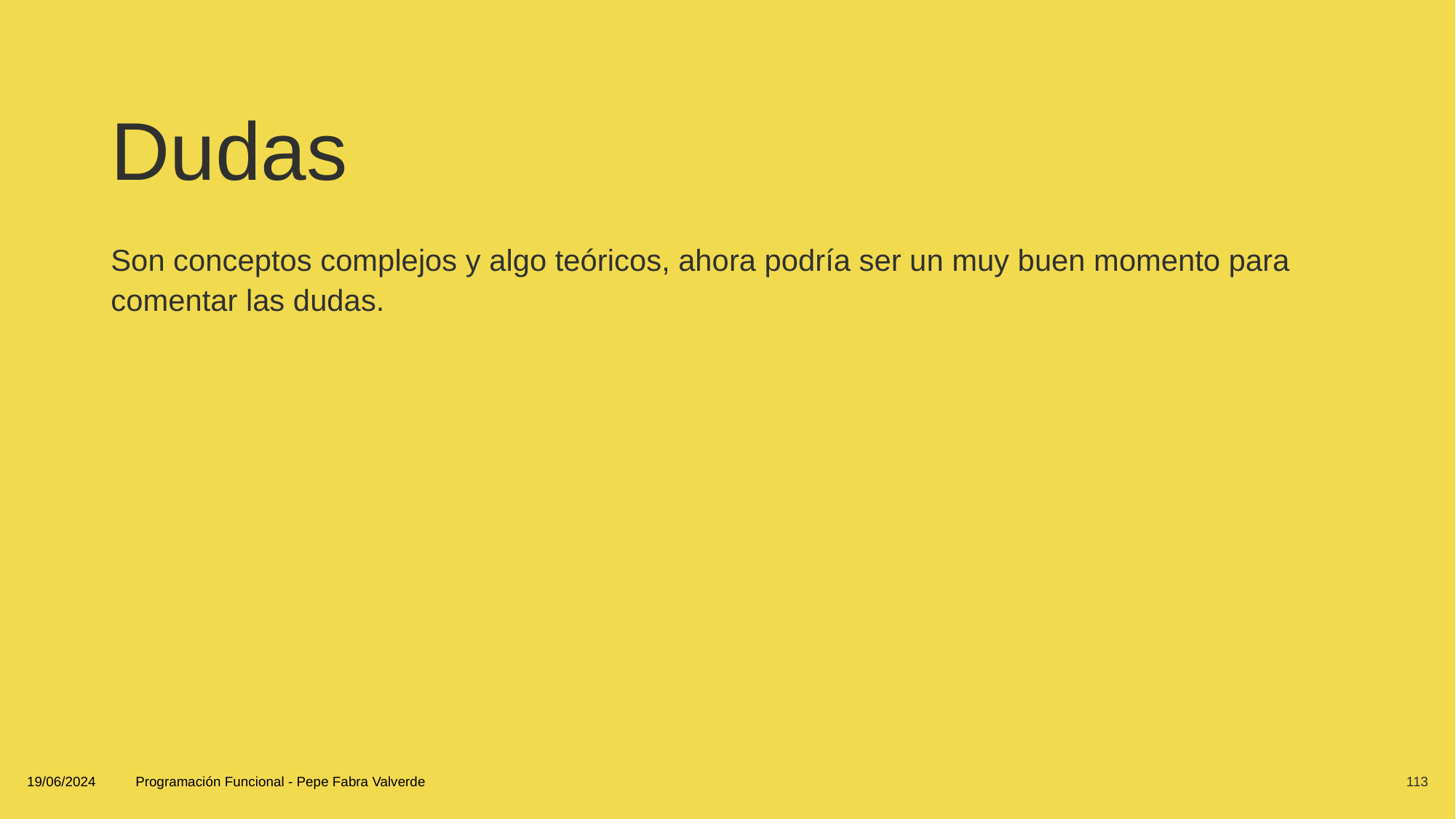

# Dudas
Son conceptos complejos y algo teóricos, ahora podría ser un muy buen momento para comentar las dudas.
19/06/2024
Programación Funcional - Pepe Fabra Valverde
113